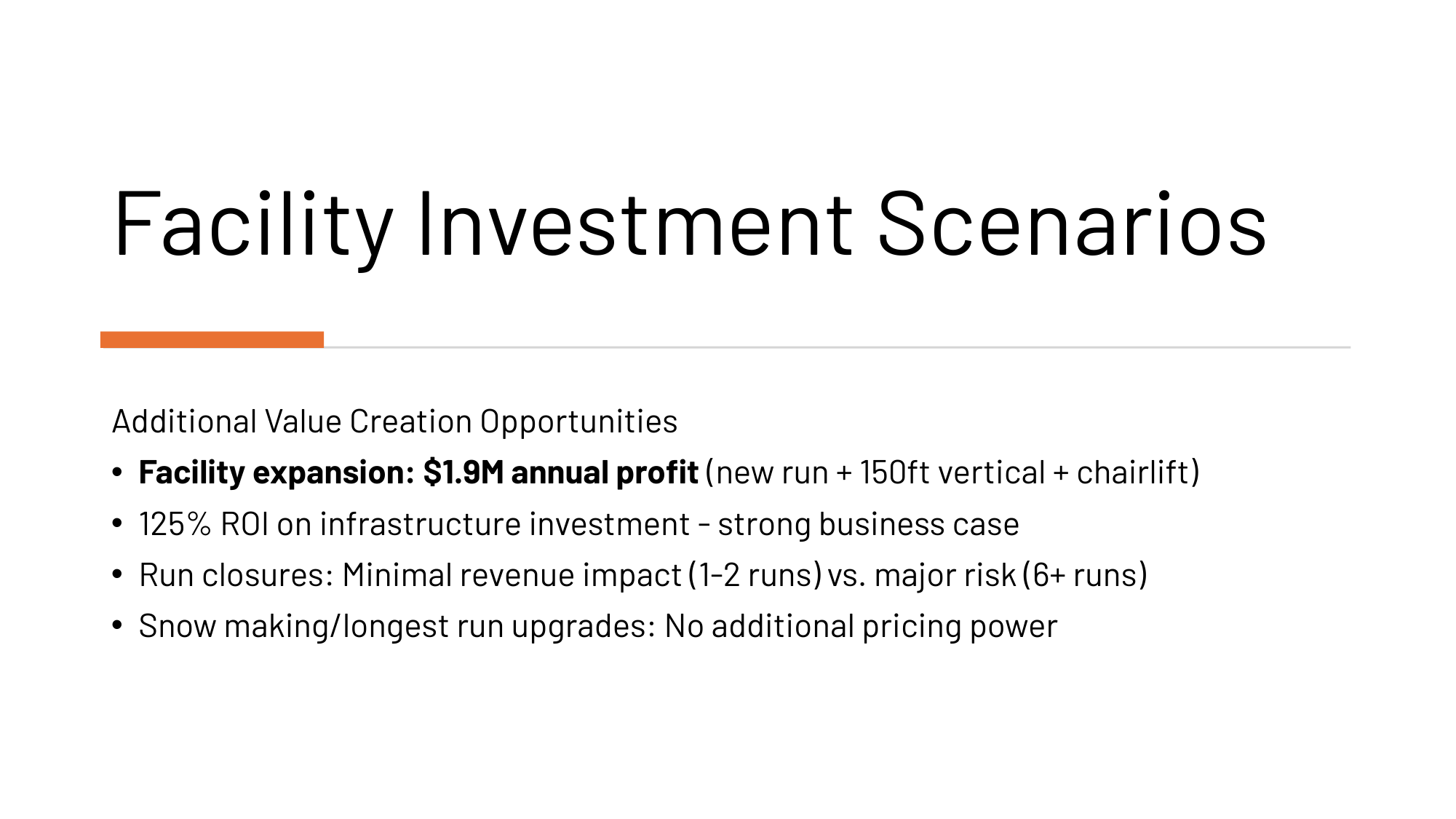

# Facility Investment Scenarios

Additional Value Creation Opportunities
Facility expansion: $1.9M annual profit (new run + 150ft vertical + chairlift)
125% ROI on infrastructure investment - strong business case
Run closures: Minimal revenue impact (1-2 runs) vs. major risk (6+ runs)
Snow making/longest run upgrades: No additional pricing power